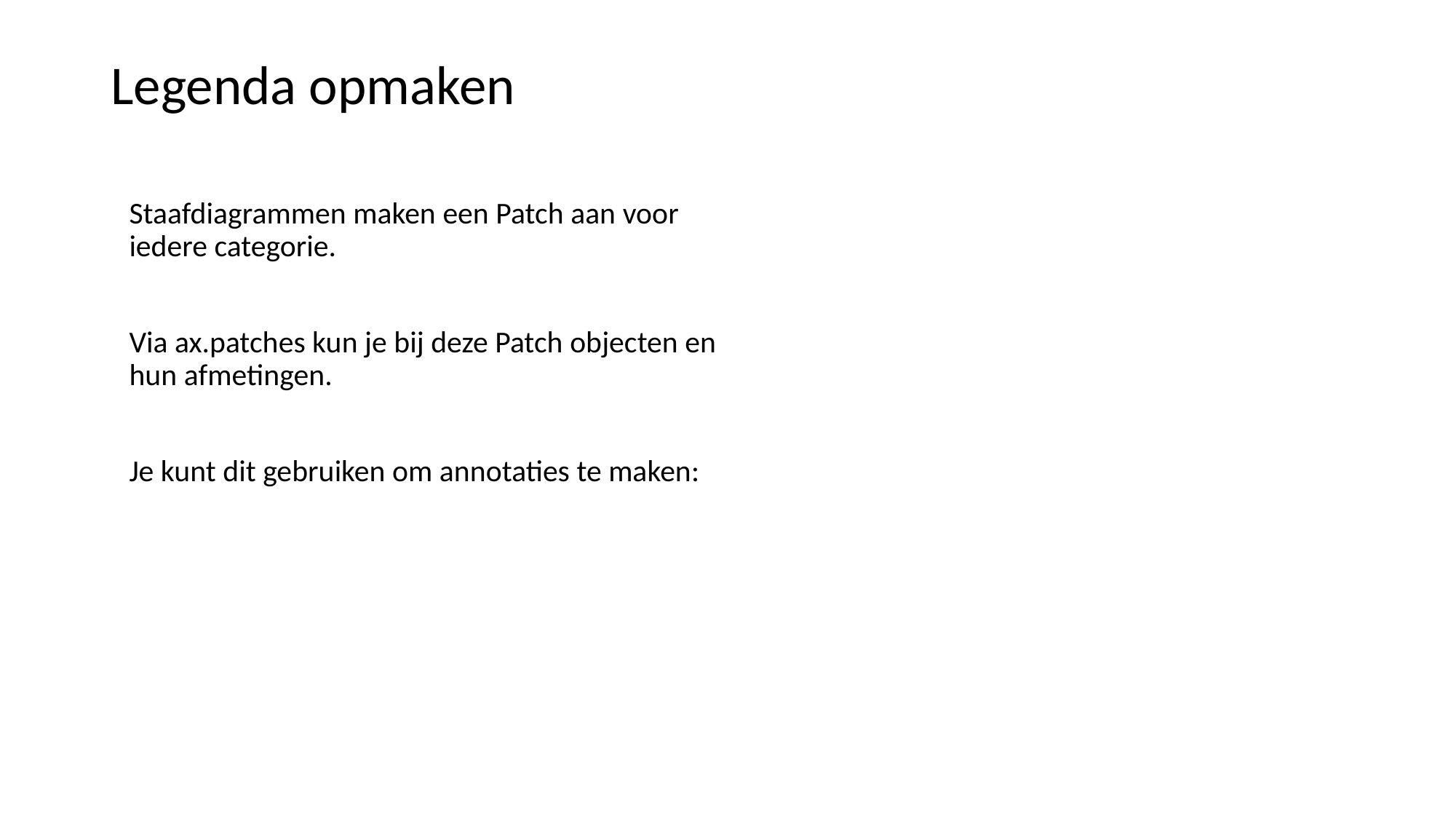

# Legenda opmaken
Staafdiagrammen maken een Patch aan voor iedere categorie.

Via ax.patches kun je bij deze Patch objecten en hun afmetingen.

Je kunt dit gebruiken om annotaties te maken: